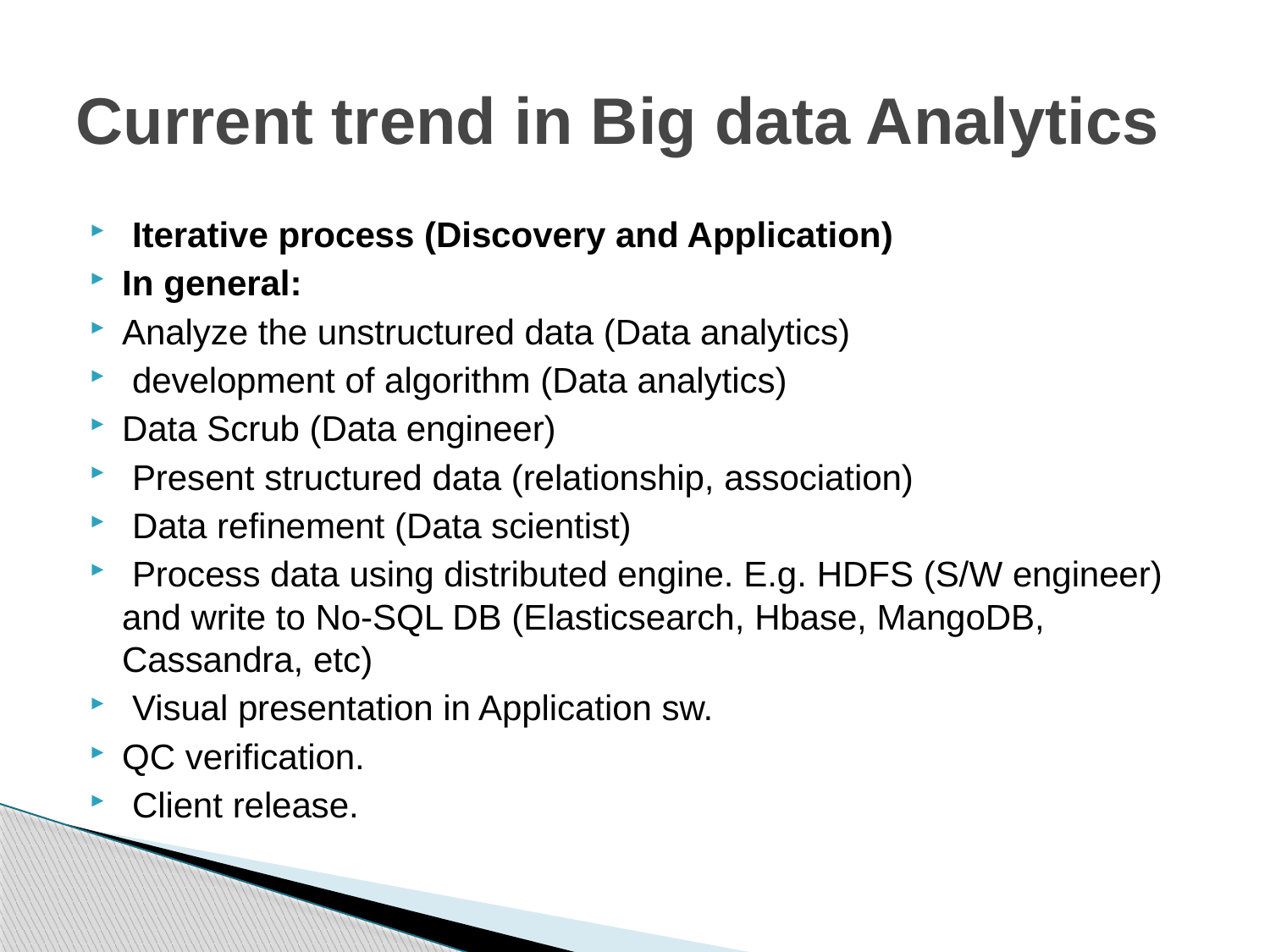

# Current trend in Big data Analytics
 Iterative process (Discovery and Application)
In general:
Analyze the unstructured data (Data analytics)
 development of algorithm (Data analytics)
Data Scrub (Data engineer)
 Present structured data (relationship, association)
 Data refinement (Data scientist)
 Process data using distributed engine. E.g. HDFS (S/W engineer) and write to No-SQL DB (Elasticsearch, Hbase, MangoDB, Cassandra, etc)
 Visual presentation in Application sw.
QC verification.
 Client release.